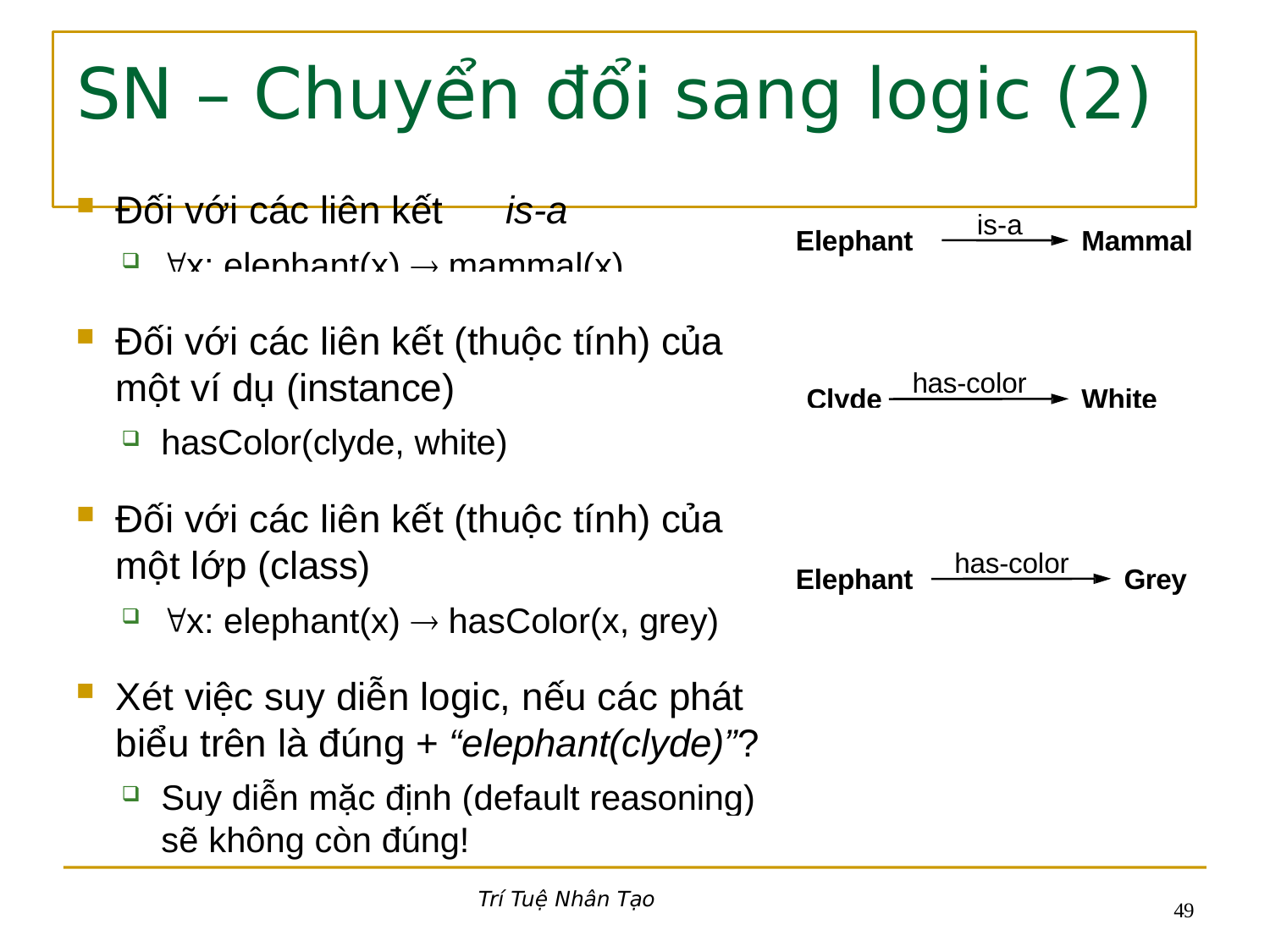

# SN – Chuyển đổi sang logic (2)
Đối với các liên kết	is-a
∀x: elephant(x) → mammal(x)
is-a
Elephant
Mammal

Đối với các liên kết (thuộc tính) của một ví dụ (instance)
hasColor(clyde, white)
has-color
Clyde
White

Đối với các liên kết (thuộc tính) của
một lớp (class)
∀x: elephant(x) → hasColor(x, grey)
Xét việc suy diễn logic, nếu các phát biểu trên là đúng + “elephant(clyde)”?
Suy diễn mặc định (default reasoning)
has-color
Elephant
Grey

sẽ không còn đúng!
Trí Tuệ Nhân Tạo
49